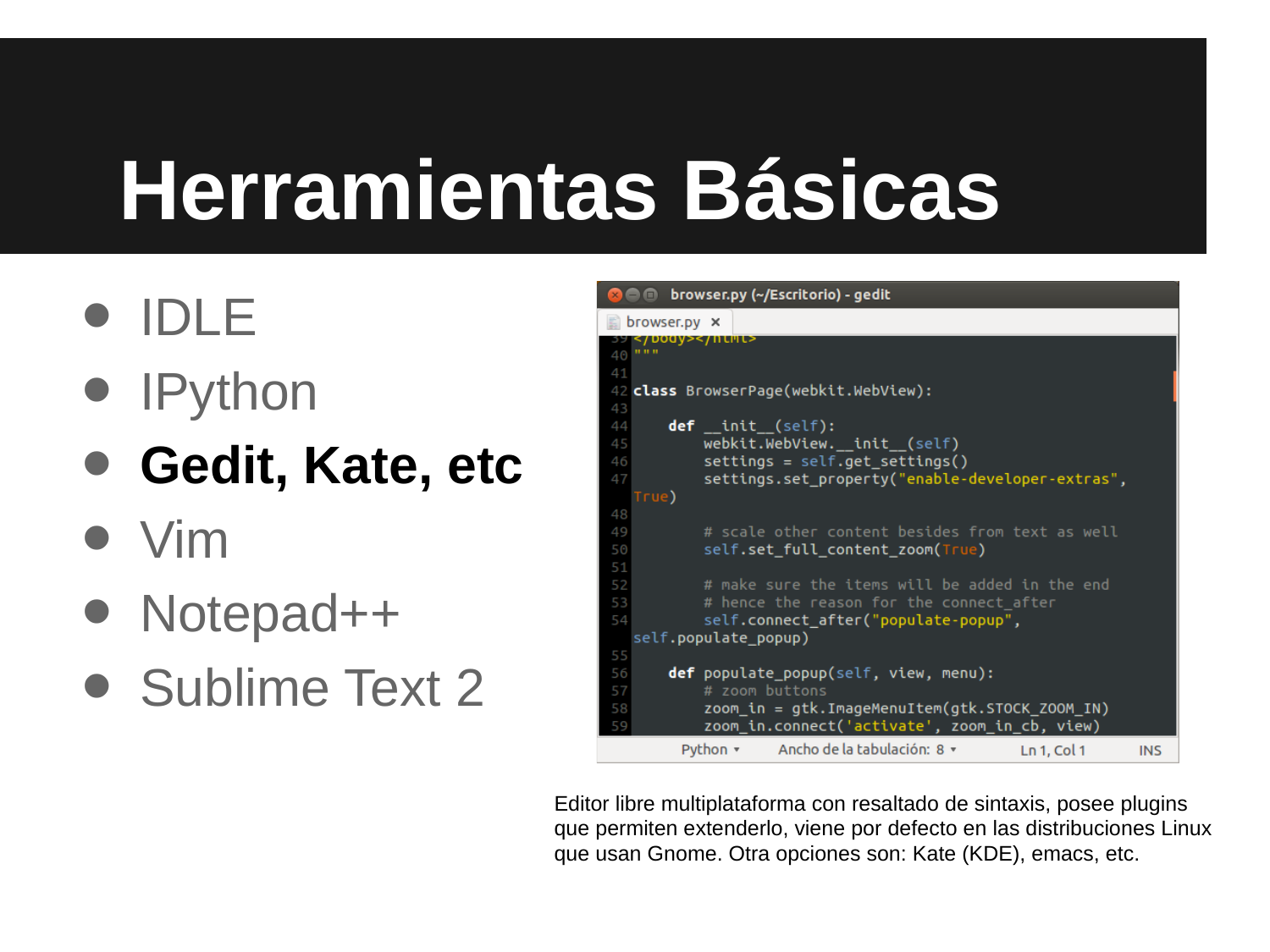

# Herramientas Básicas
IDLE
IPython
Gedit, Kate, etc
Vim
Notepad++
Sublime Text 2

Editor libre multiplataforma con resaltado de sintaxis, posee plugins que permiten extenderlo, viene por defecto en las distribuciones Linux que usan Gnome. Otra opciones son: Kate (KDE), emacs, etc.